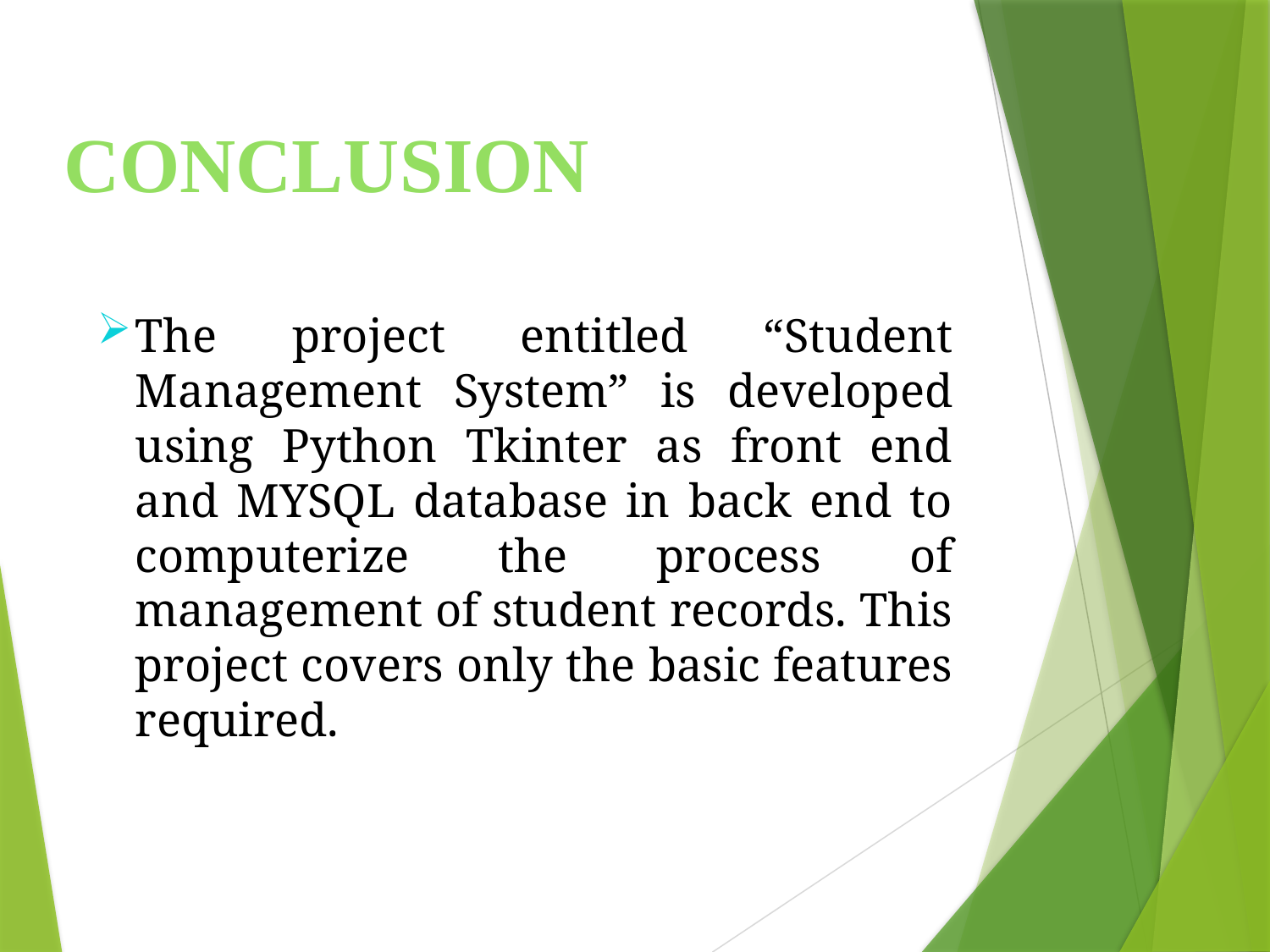

# CONCLUSION
The project entitled “Student Management System” is developed using Python Tkinter as front end and MYSQL database in back end to computerize the process of management of student records. This project covers only the basic features required.